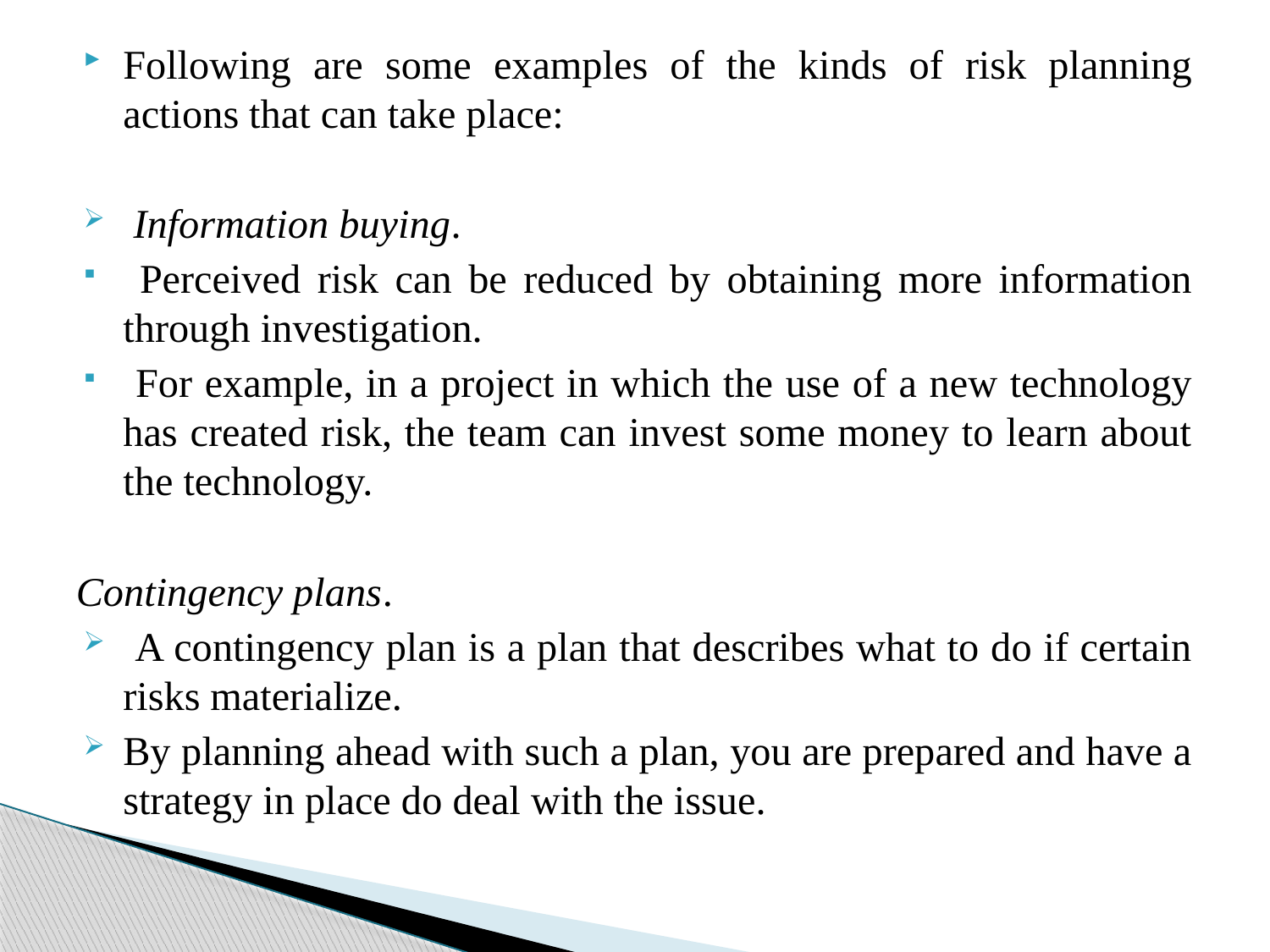

Following are some examples of the kinds of risk planning actions that can take place:

 Information buying.
 Perceived risk can be reduced by obtaining more information through investigation.
 For example, in a project in which the use of a new technology has created risk, the team can invest some money to learn about the technology.

Contingency plans.
 A contingency plan is a plan that describes what to do if certain risks materialize.
By planning ahead with such a plan, you are prepared and have a strategy in place do deal with the issue.